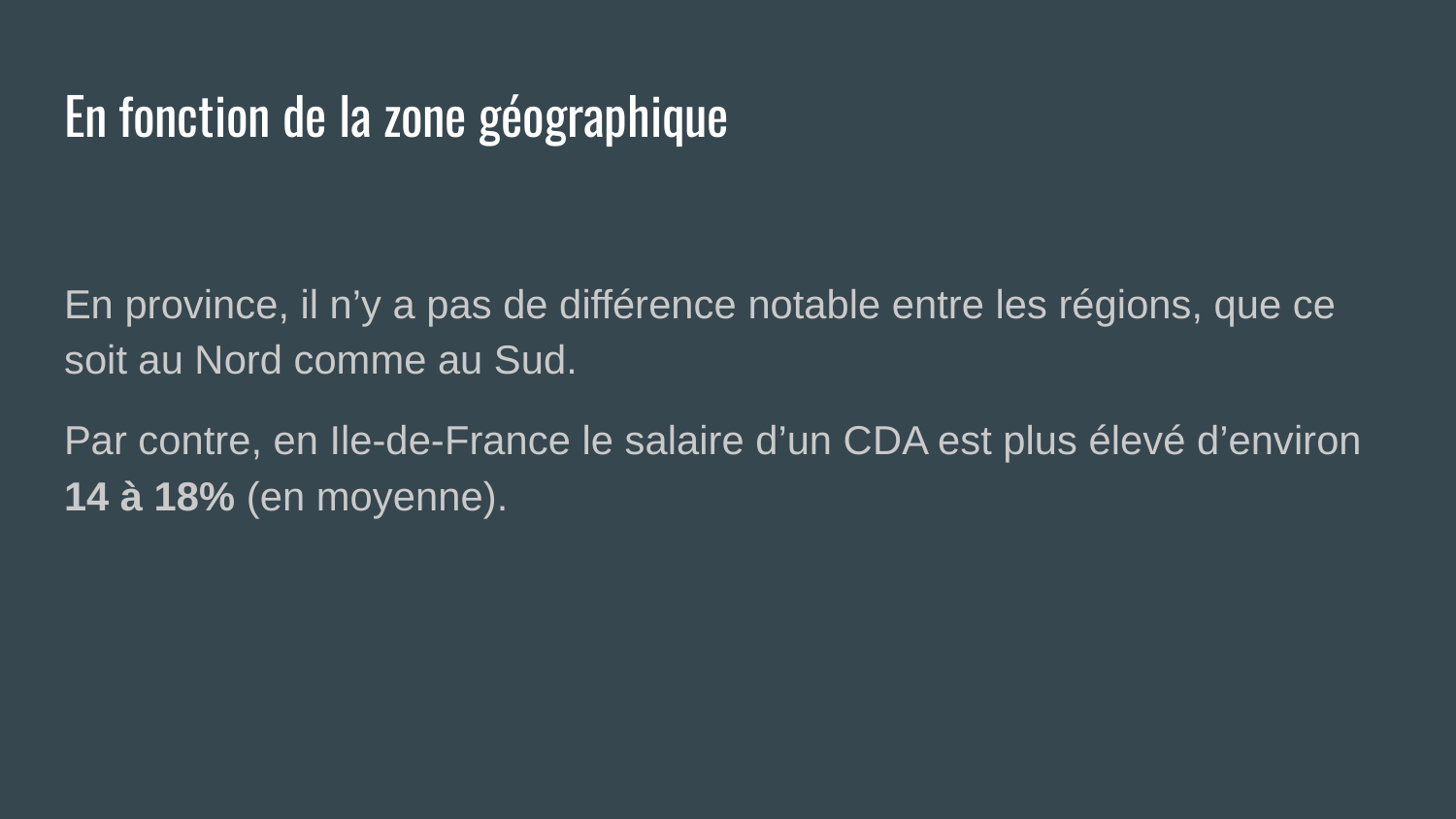

# En fonction de la zone géographique

En province, il n’y a pas de différence notable entre les régions, que ce soit au Nord comme au Sud.
Par contre, en Ile-de-France le salaire d’un CDA est plus élevé d’environ 14 à 18% (en moyenne).